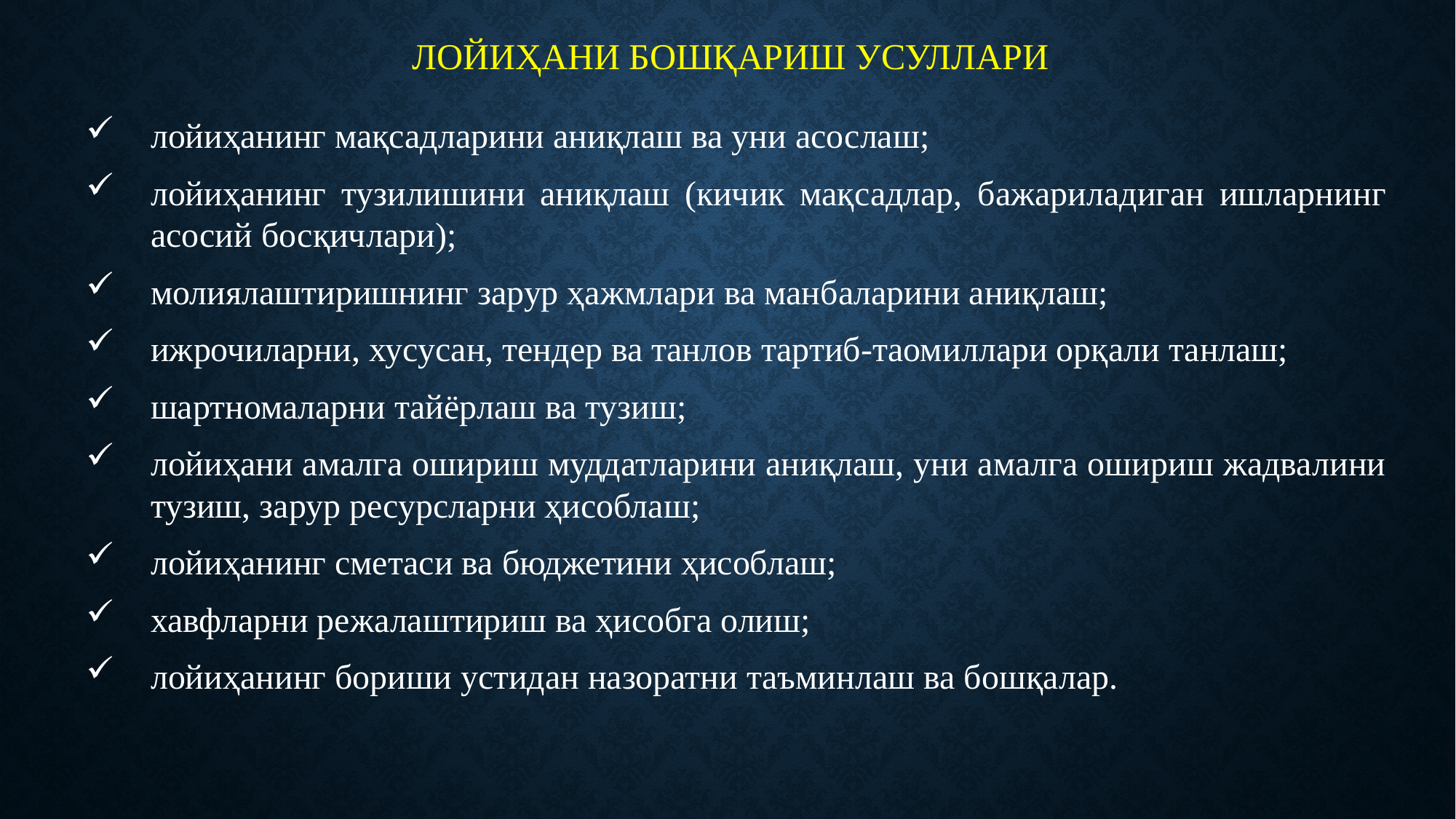

# Лойиҳани бошқариш усуллари
лойиҳанинг мақсадларини аниқлаш ва уни асослаш;
лойиҳанинг тузилишини аниқлаш (кичик мақсадлар, бажариладиган ишларнинг асосий босқичлари);
молиялаштиришнинг зарур ҳажмлари ва манбаларини аниқлаш;
ижрочиларни, хусусан, тендер ва танлов тартиб-таомиллари орқали танлаш;
шартномаларни тайёрлаш ва тузиш;
лойиҳани амалга ошириш муддатларини аниқлаш, уни амалга ошириш жадвалини тузиш, зарур ресурсларни ҳисоблаш;
лойиҳанинг сметаси ва бюджетини ҳисоблаш;
хавфларни режалаштириш ва ҳисобга олиш;
лойиҳанинг бориши устидан назоратни таъминлаш ва бошқалар.